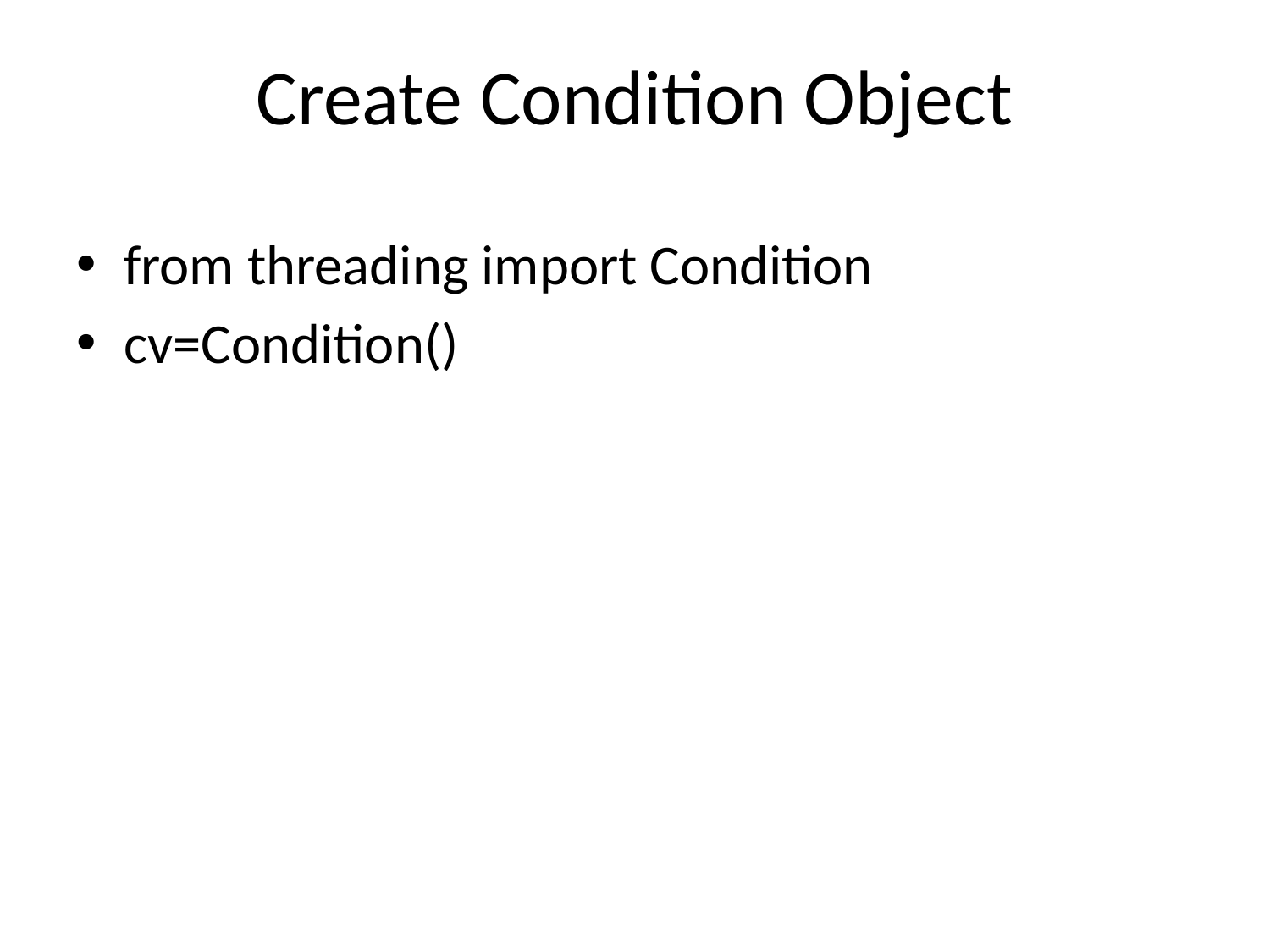

# Create Condition Object
from threading import Condition
cv=Condition()